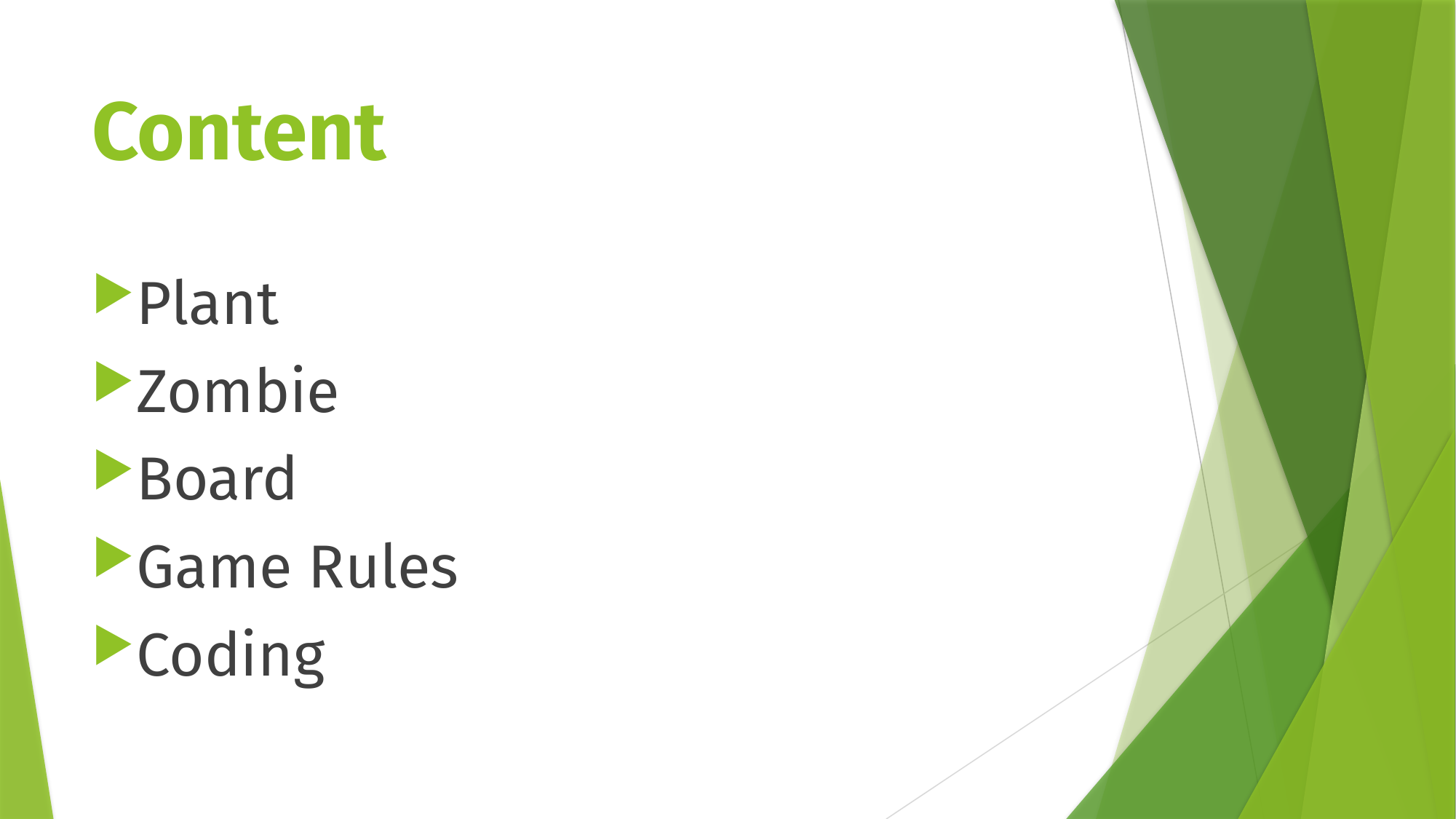

# Content
Plant
Zombie
Board
Game Rules
Coding